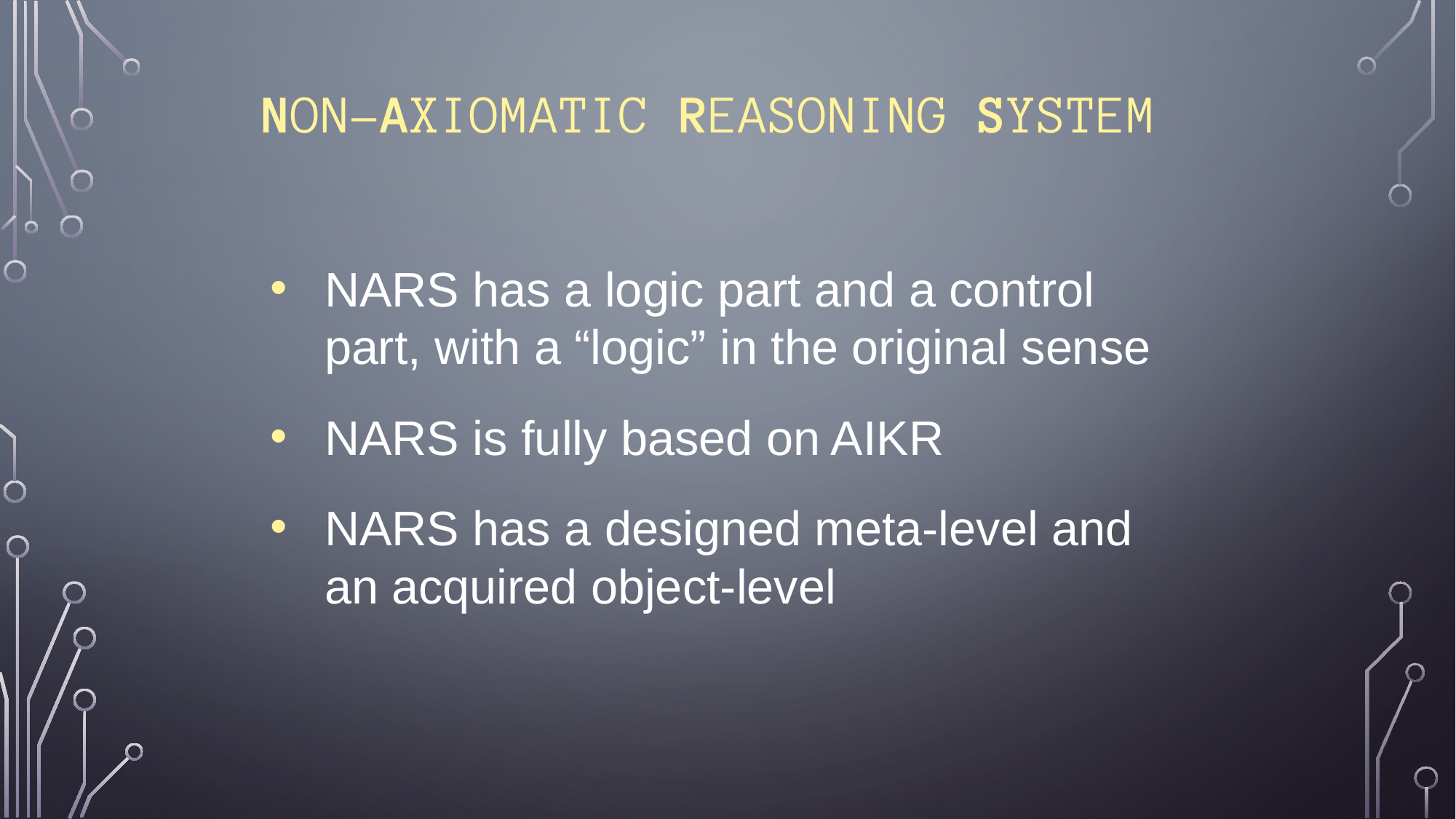

NON-AXIOMATIC REASONING SYSTEM
NARS has a logic part and a control part, with a “logic” in the original sense
NARS is fully based on AIKR
NARS has a designed meta-level and an acquired object-level